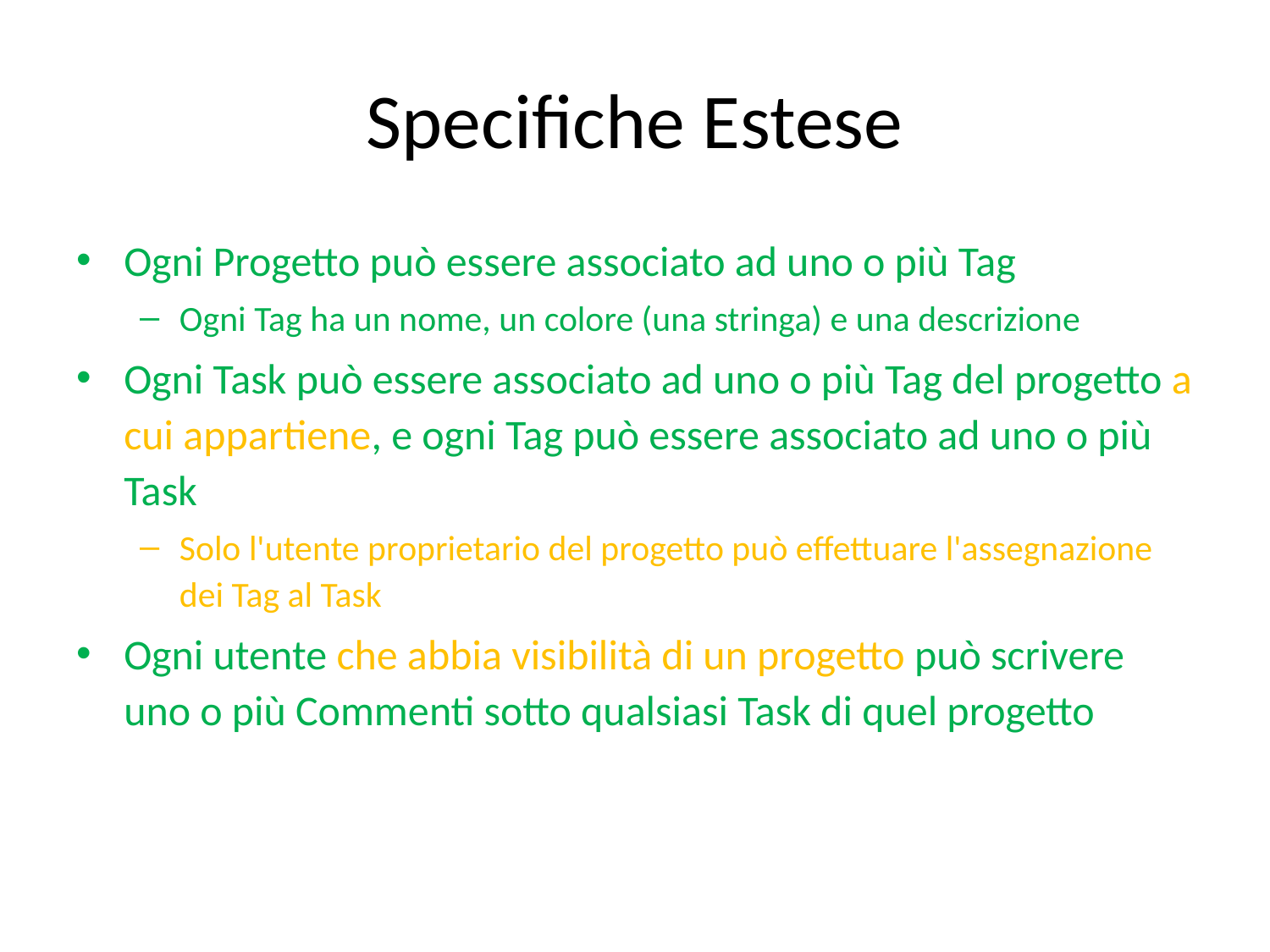

# Specifiche Estese
Ogni Progetto può essere associato ad uno o più Tag
Ogni Tag ha un nome, un colore (una stringa) e una descrizione
Ogni Task può essere associato ad uno o più Tag del progetto a cui appartiene, e ogni Tag può essere associato ad uno o più Task
Solo l'utente proprietario del progetto può effettuare l'assegnazione dei Tag al Task
Ogni utente che abbia visibilità di un progetto può scrivere uno o più Commenti sotto qualsiasi Task di quel progetto